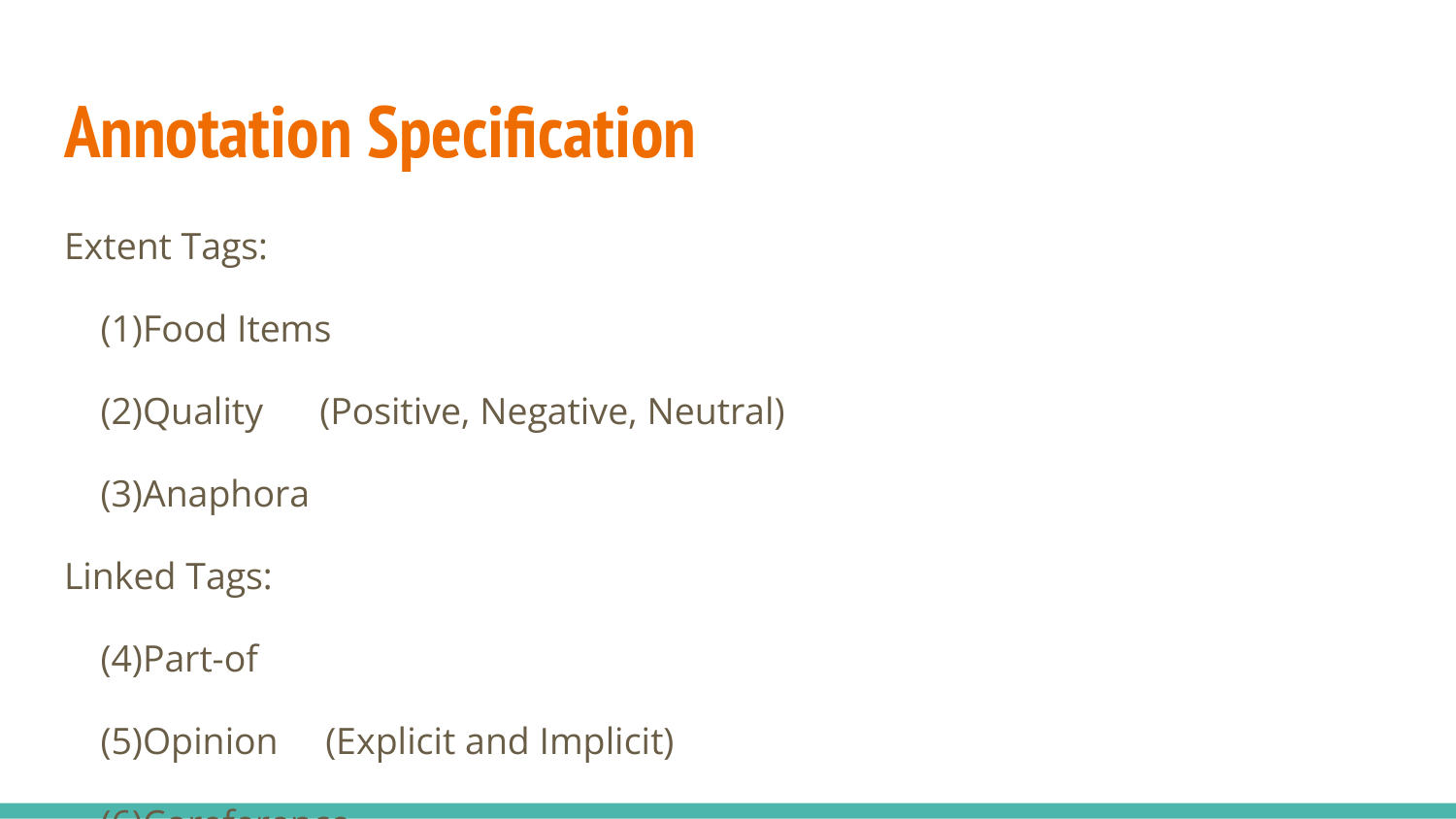

# Annotation Specification
Extent Tags:
Food Items
Quality      (Positive, Negative, Neutral)
Anaphora
Linked Tags:
Part-of
Opinion     (Explicit and Implicit)
Coreference